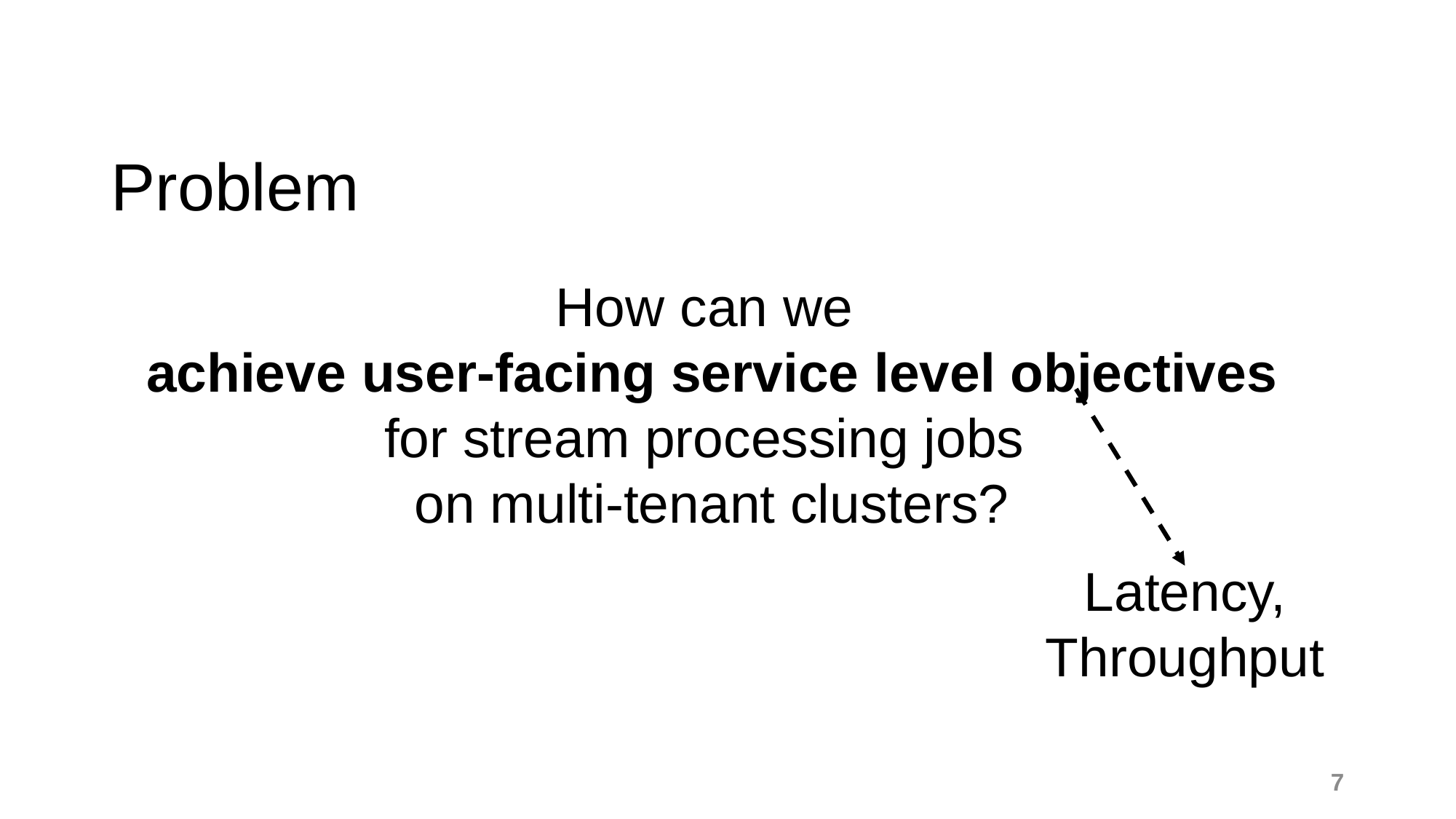

# Problem
How can we
achieve user-facing service level objectives
for stream processing jobs
on multi-tenant clusters?
Latency, Throughput
7